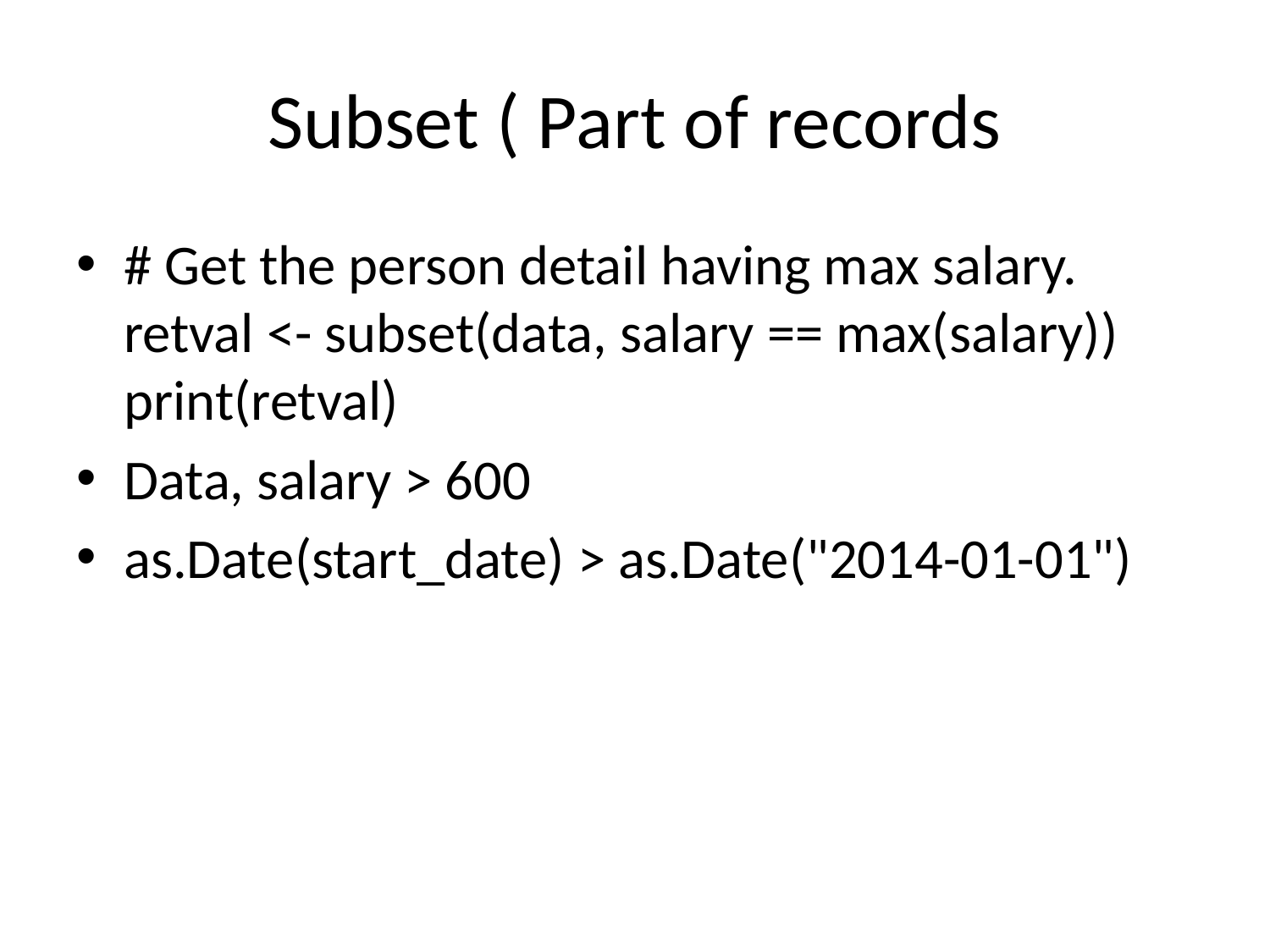

# Subset ( Part of records
# Get the person detail having max salary. retval <- subset(data, salary == max(salary)) print(retval)
Data, salary > 600
as.Date(start_date) > as.Date("2014-01-01")